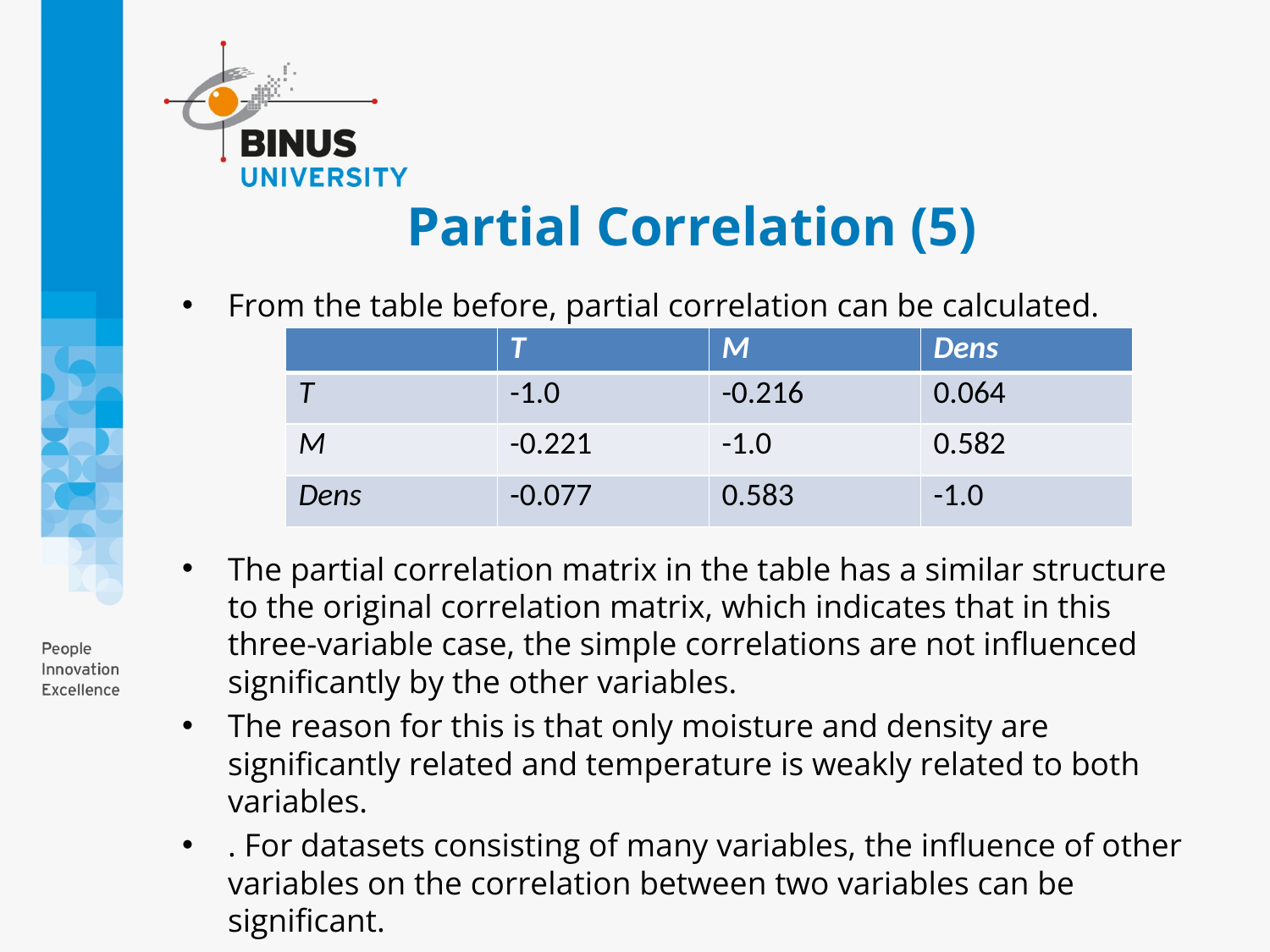

# Partial Correlation (5)
From the table before, partial correlation can be calculated.

The partial correlation matrix in the table has a similar structure to the original correlation matrix, which indicates that in this three-variable case, the simple correlations are not influenced significantly by the other variables.
The reason for this is that only moisture and density are significantly related and temperature is weakly related to both variables.
. For datasets consisting of many variables, the influence of other variables on the correlation between two variables can be significant.
|  | T | M | Dens |
| --- | --- | --- | --- |
| T | -1.0 | -0.216 | 0.064 |
| M | -0.221 | -1.0 | 0.582 |
| Dens | -0.077 | 0.583 | -1.0 |